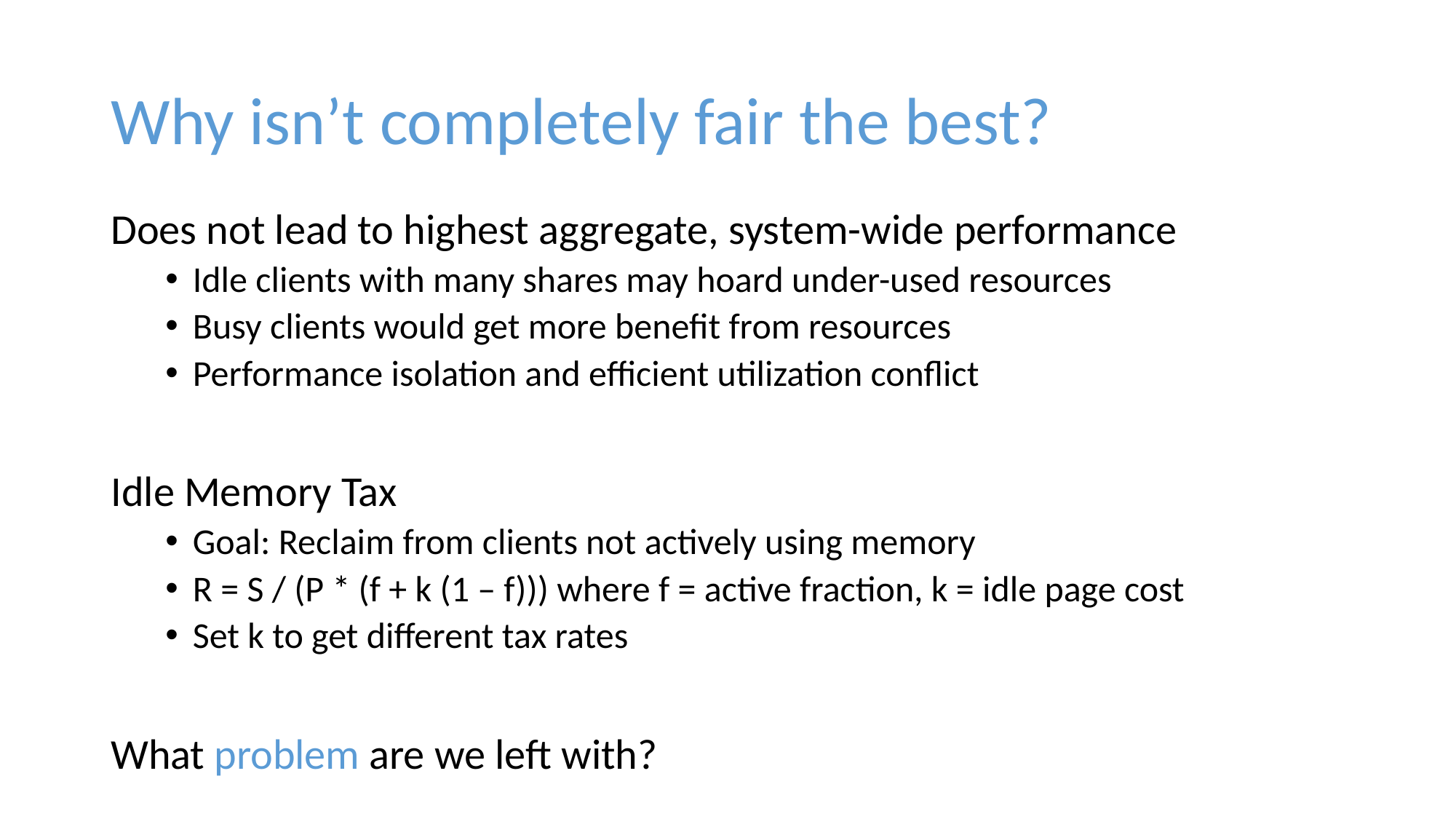

# Why isn’t completely fair the best?
Does not lead to highest aggregate, system-wide performance
Idle clients with many shares may hoard under-used resources
Busy clients would get more benefit from resources
Performance isolation and efficient utilization conflict

Idle Memory Tax
Goal: Reclaim from clients not actively using memory
R = S / (P * (f + k (1 – f))) where f = active fraction, k = idle page cost
Set k to get different tax rates

What problem are we left with?